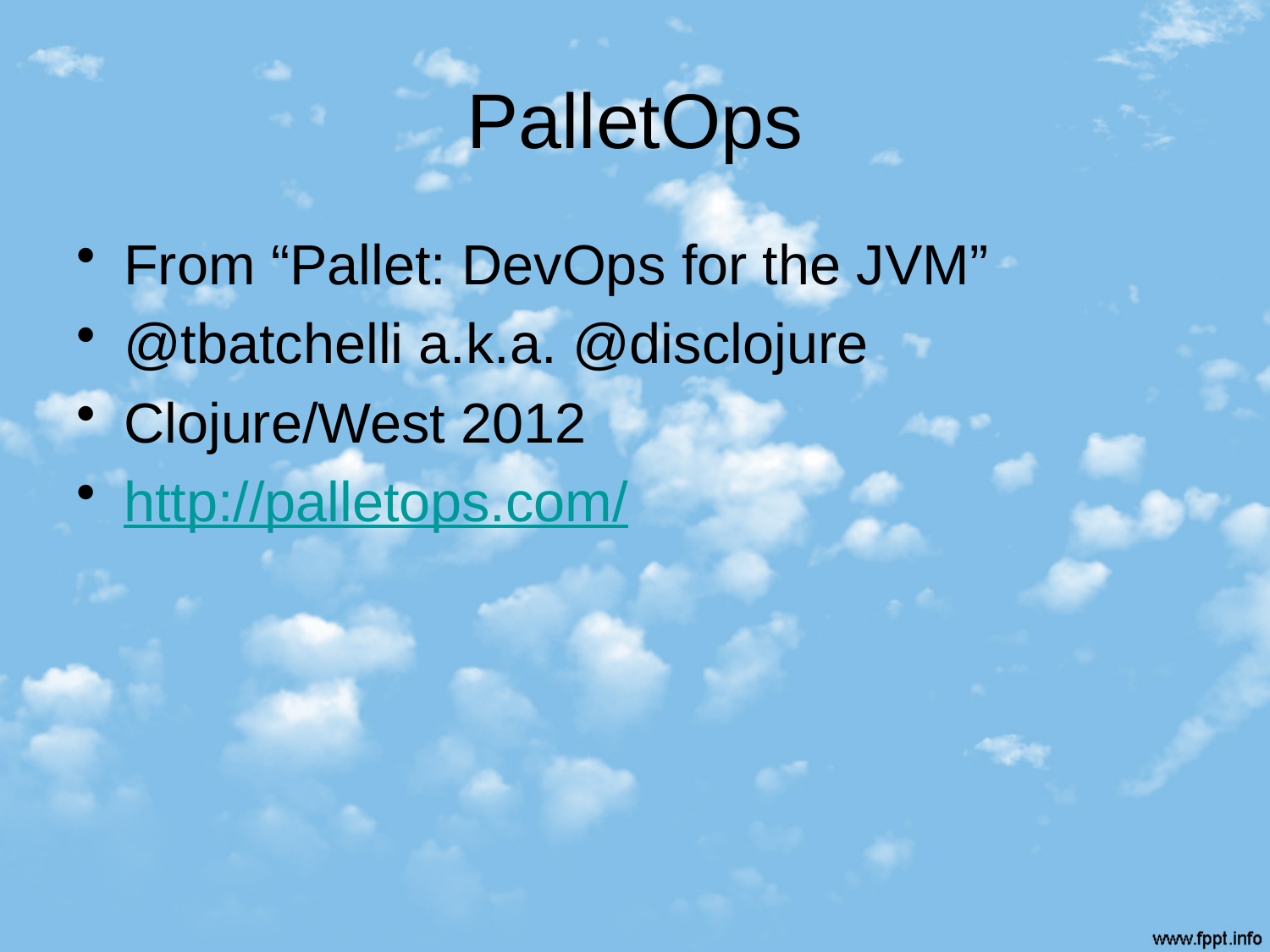

# PalletOps
From “Pallet: DevOps for the JVM”
@tbatchelli a.k.a. @disclojure
Clojure/West 2012
http://palletops.com/